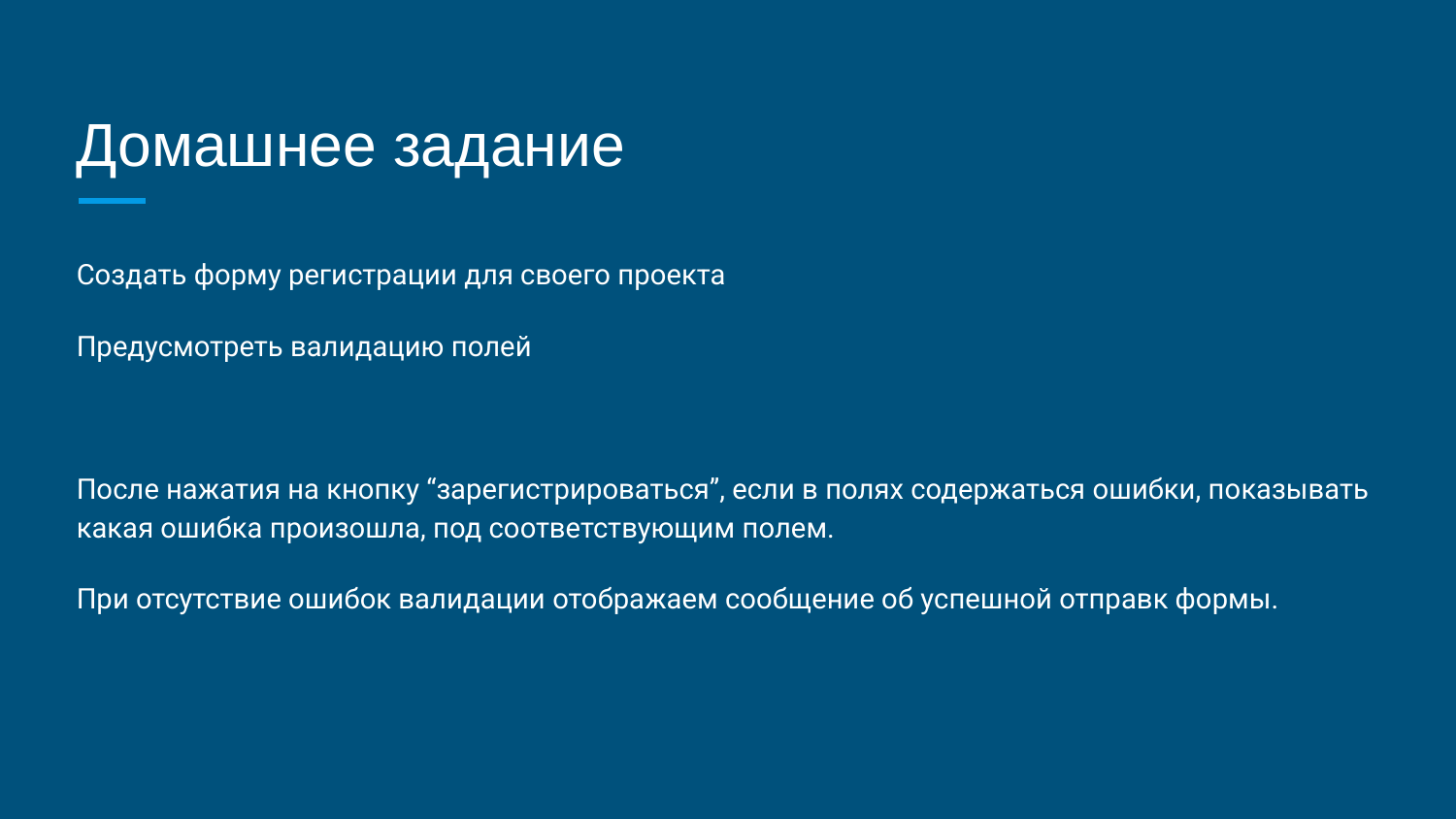

# Домашнее задание
Создать форму регистрации для своего проекта
Предусмотреть валидацию полей

После нажатия на кнопку “зарегистрироваться”, если в полях содержаться ошибки, показывать какая ошибка произошла, под соответствующим полем.
При отсутствие ошибок валидации отображаем сообщение об успешной отправк формы.